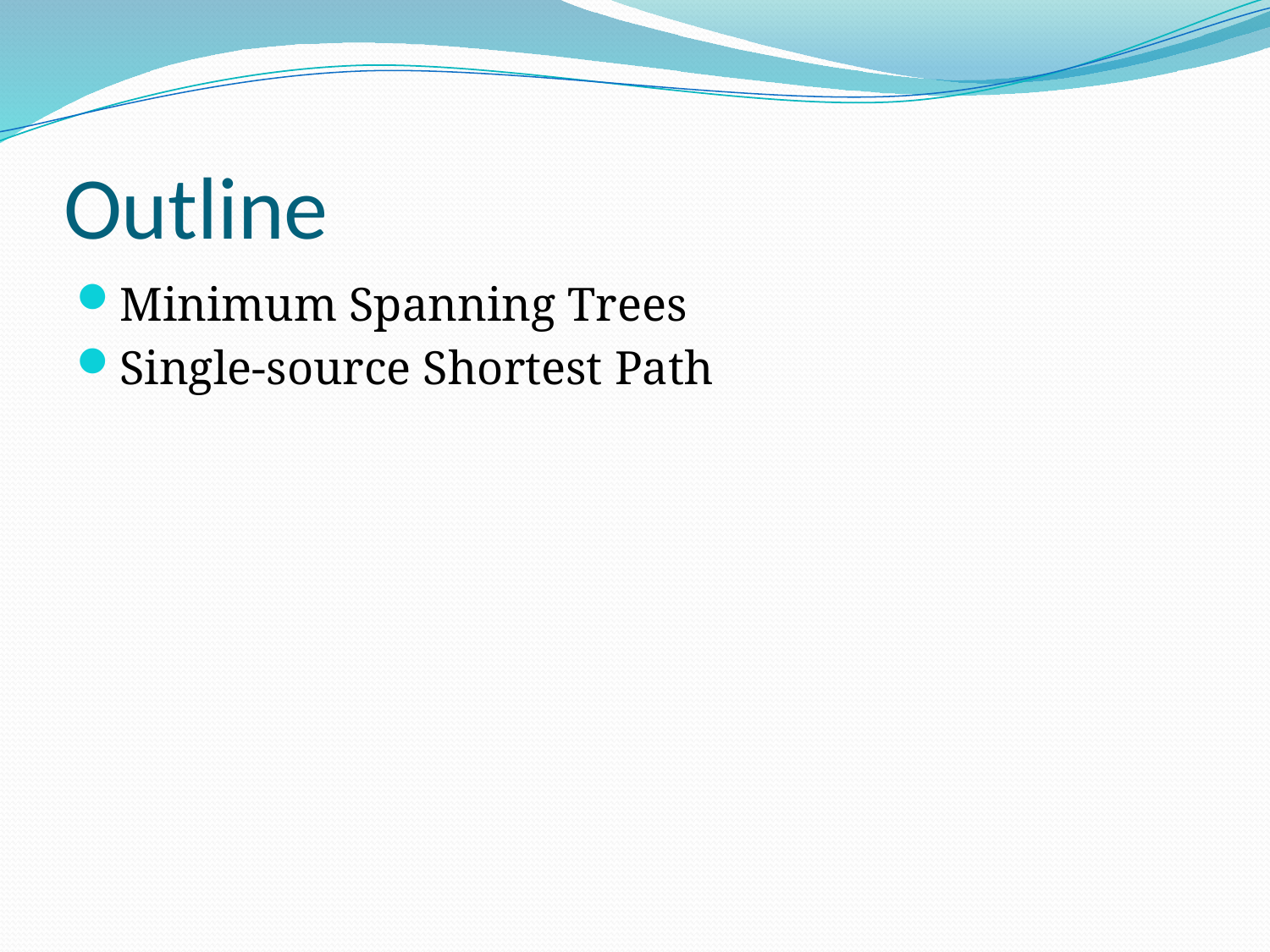

# Outline
Minimum Spanning Trees
Single-source Shortest Path